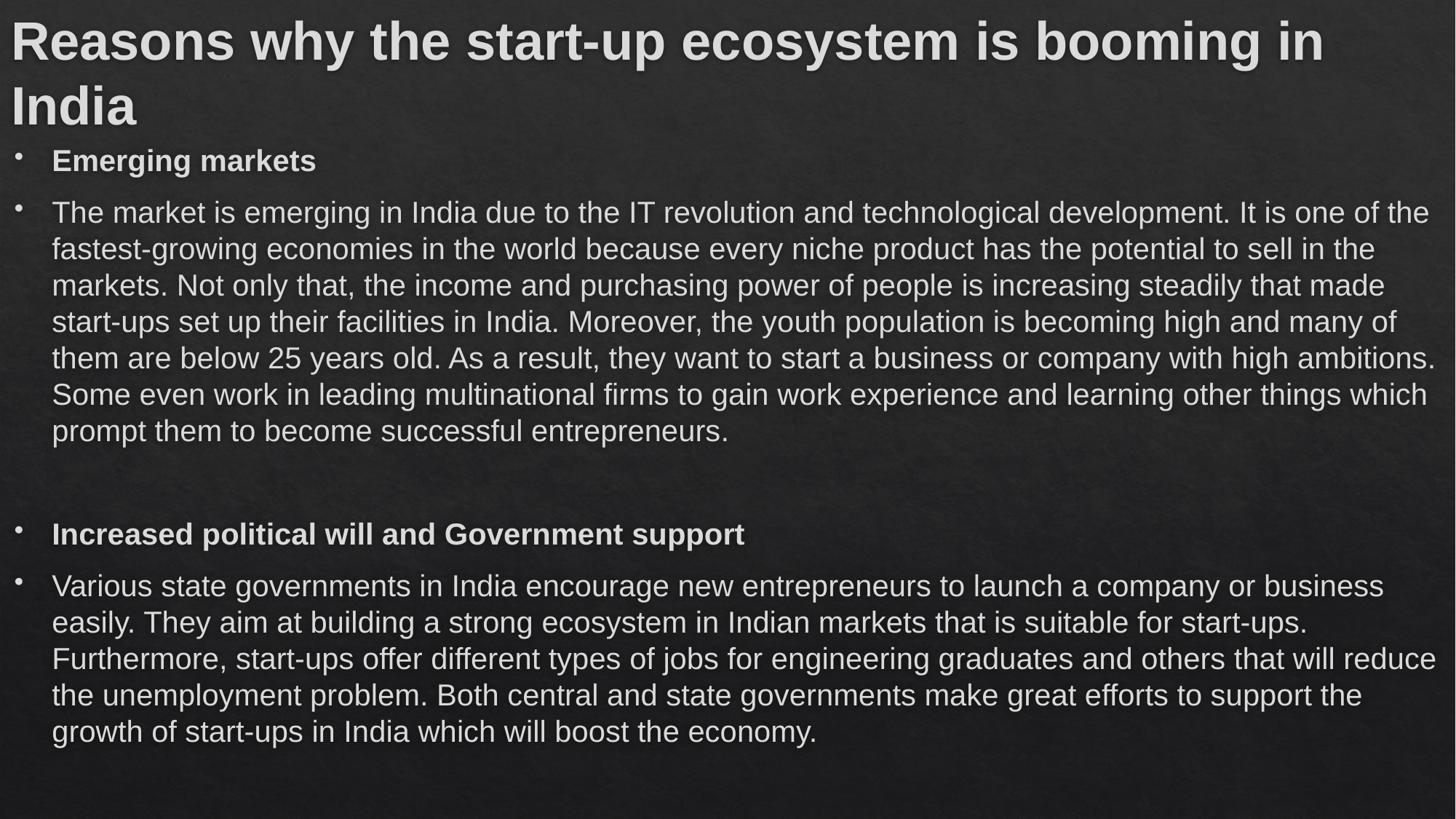

# Reasons why the start-up ecosystem is booming in India
Emerging markets
The market is emerging in India due to the IT revolution and technological development. It is one of the fastest-growing economies in the world because every niche product has the potential to sell in the markets. Not only that, the income and purchasing power of people is increasing steadily that made start-ups set up their facilities in India. Moreover, the youth population is becoming high and many of them are below 25 years old. As a result, they want to start a business or company with high ambitions. Some even work in leading multinational firms to gain work experience and learning other things which prompt them to become successful entrepreneurs.

Increased political will and Government support
Various state governments in India encourage new entrepreneurs to launch a company or business easily. They aim at building a strong ecosystem in Indian markets that is suitable for start-ups. Furthermore, start-ups offer different types of jobs for engineering graduates and others that will reduce the unemployment problem. Both central and state governments make great efforts to support the growth of start-ups in India which will boost the economy.